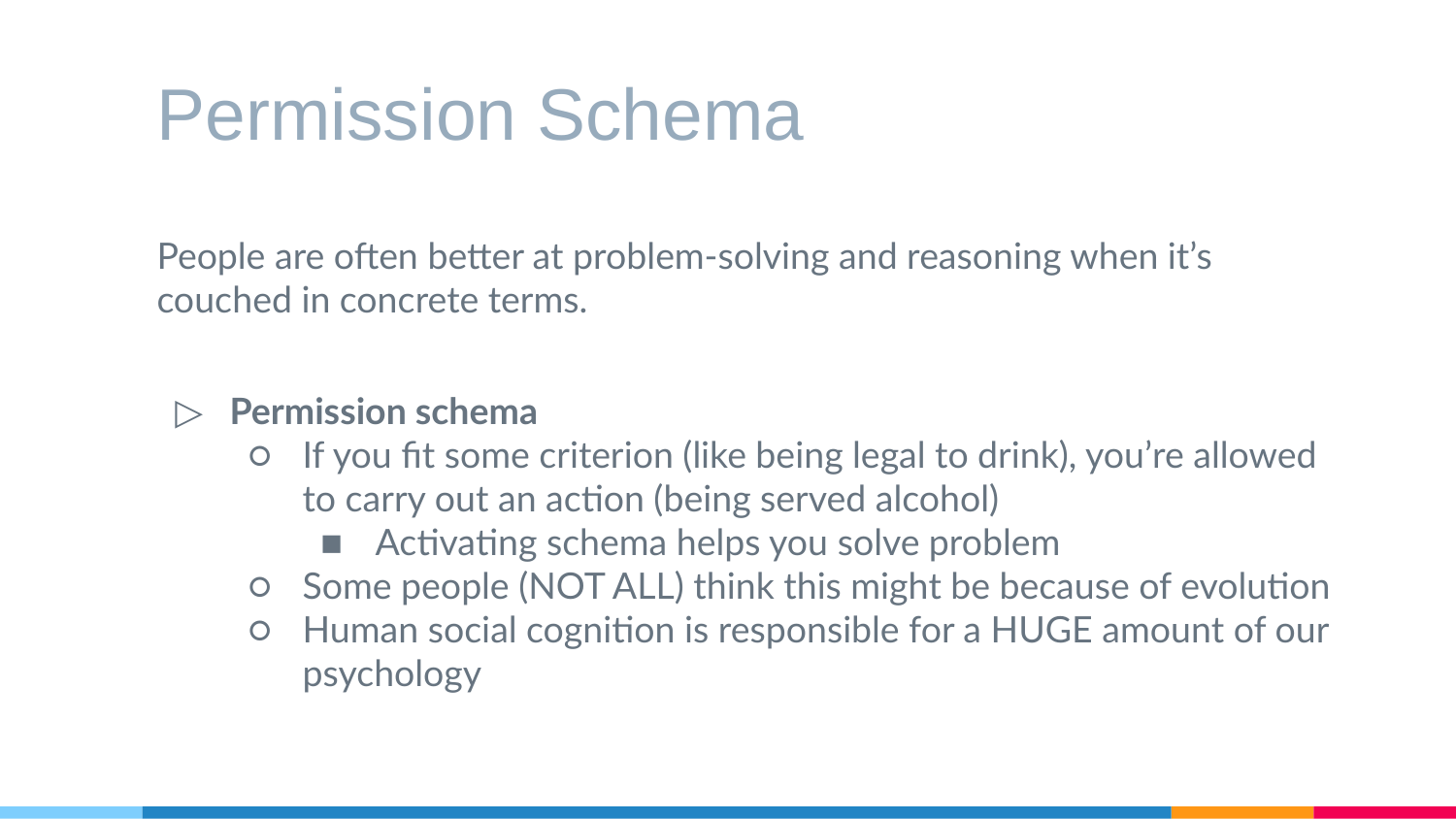

# Permission Schema
People are often better at problem-solving and reasoning when it’s couched in concrete terms.

Permission schema
If you fit some criterion (like being legal to drink), you’re allowed to carry out an action (being served alcohol)
Activating schema helps you solve problem
Some people (NOT ALL) think this might be because of evolution
Human social cognition is responsible for a HUGE amount of our psychology